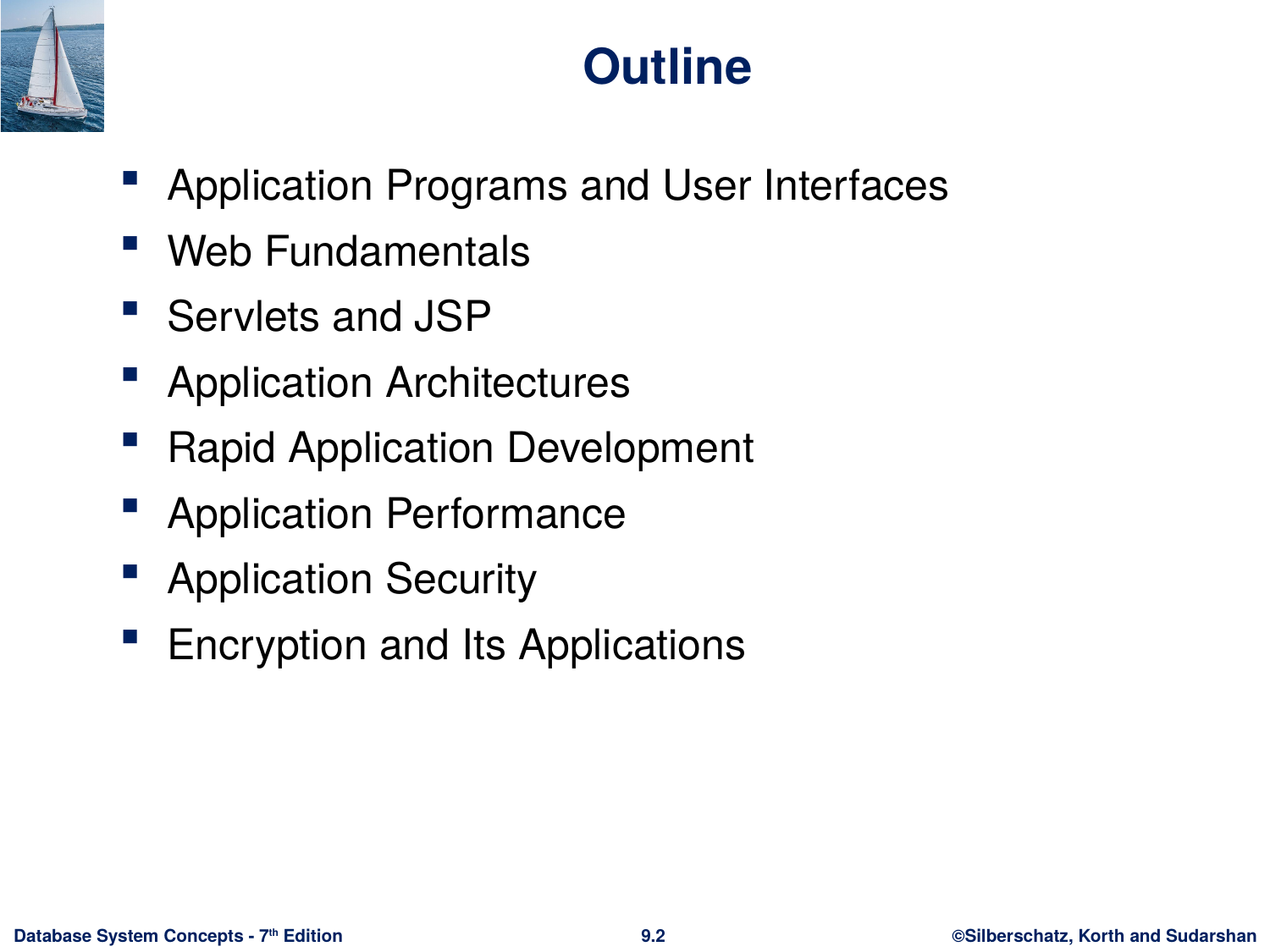

# Outline
Application Programs and User Interfaces
Web Fundamentals
Servlets and JSP
Application Architectures
Rapid Application Development
Application Performance
Application Security
Encryption and Its Applications